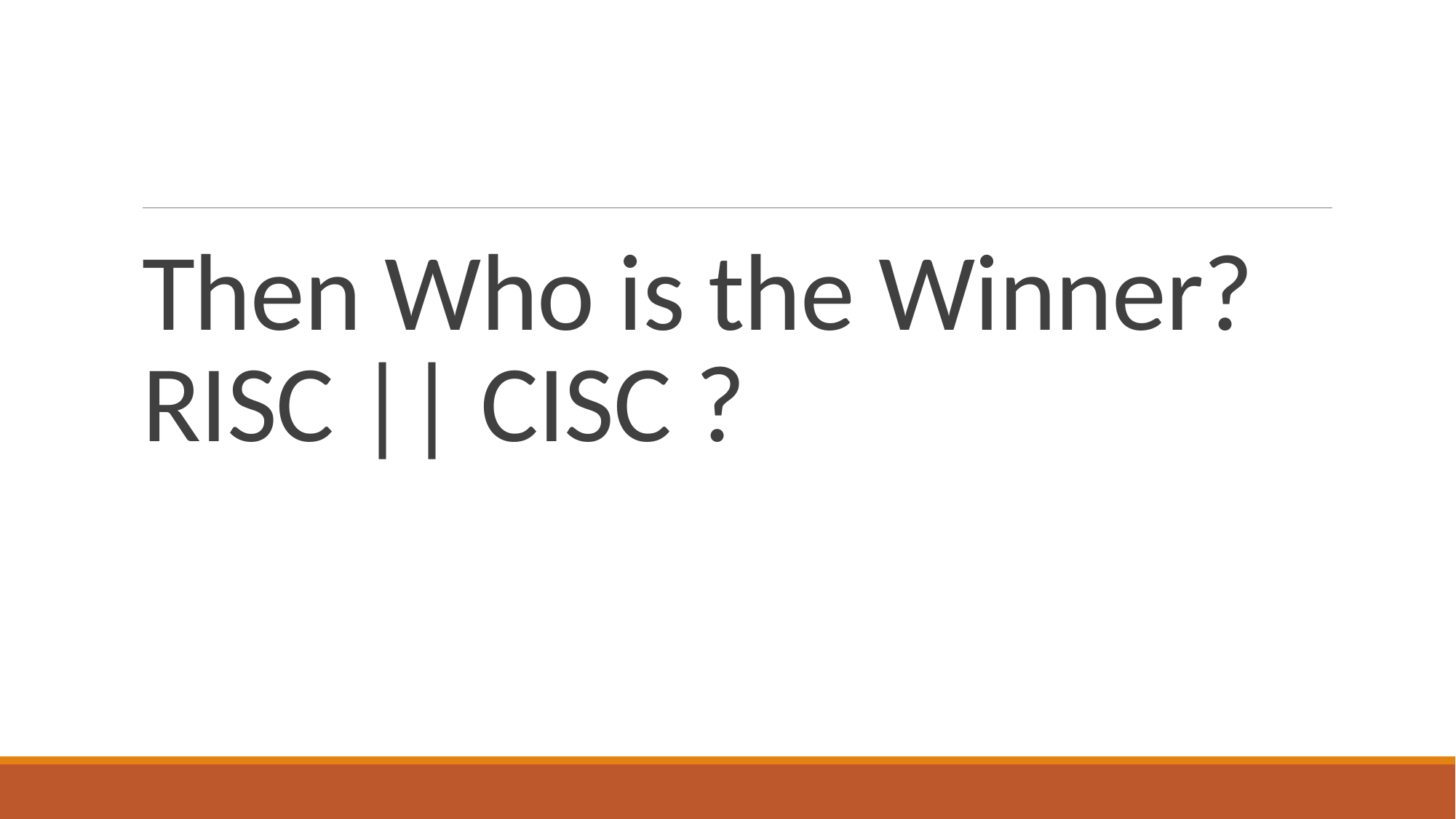

# Then Who is the Winner? RISC || CISC ?